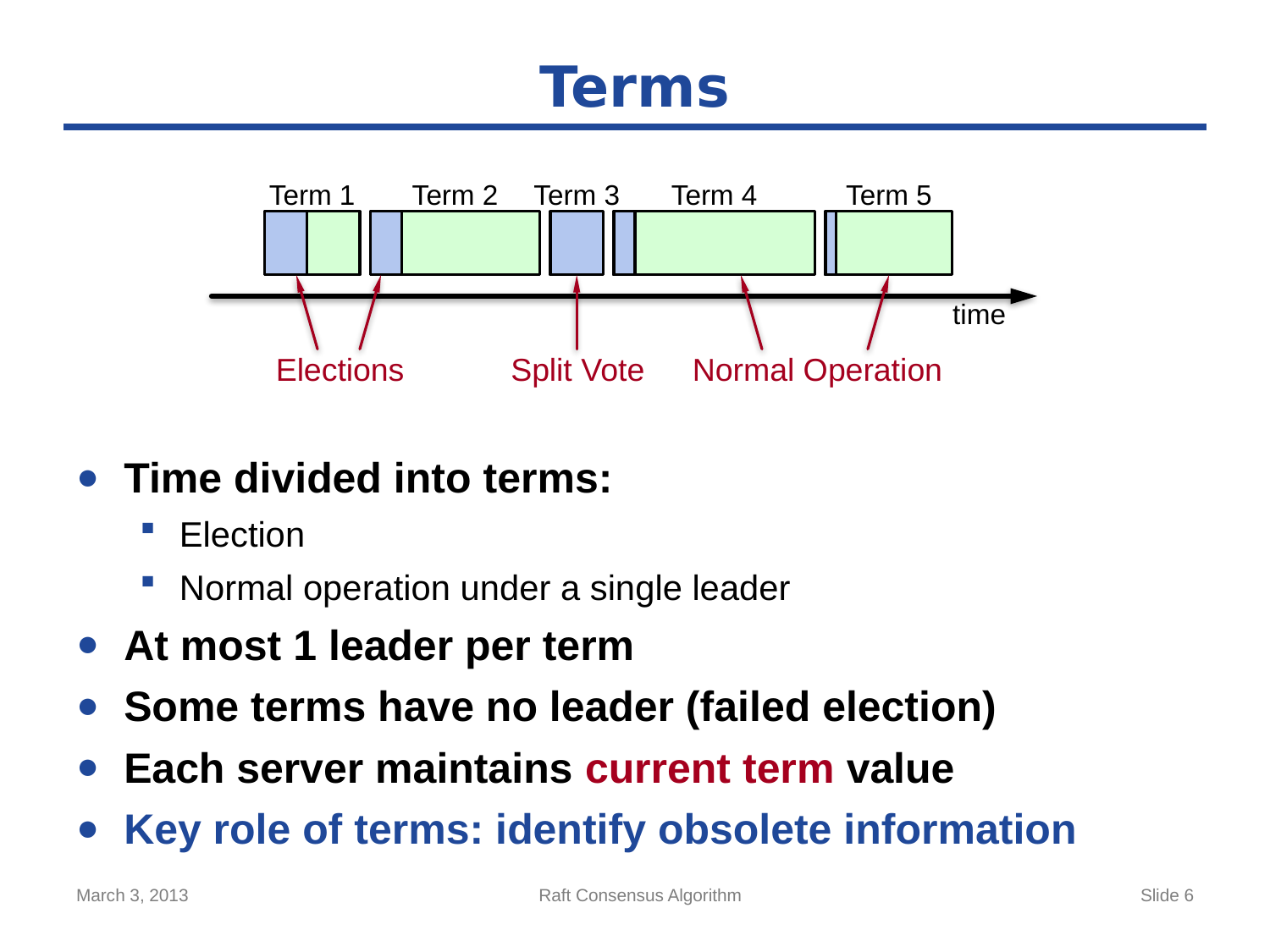

# Terms
Term 1
Term 2
Term 3
Term 4
Term 5

time
Elections
Split Vote
Normal Operation
Time divided into terms:
Election
Normal operation under a single leader
At most 1 leader per term
Some terms have no leader (failed election)
Each server maintains current term value
Key role of terms: identify obsolete information
March 3, 2013
Raft Consensus Algorithm
Slide 6